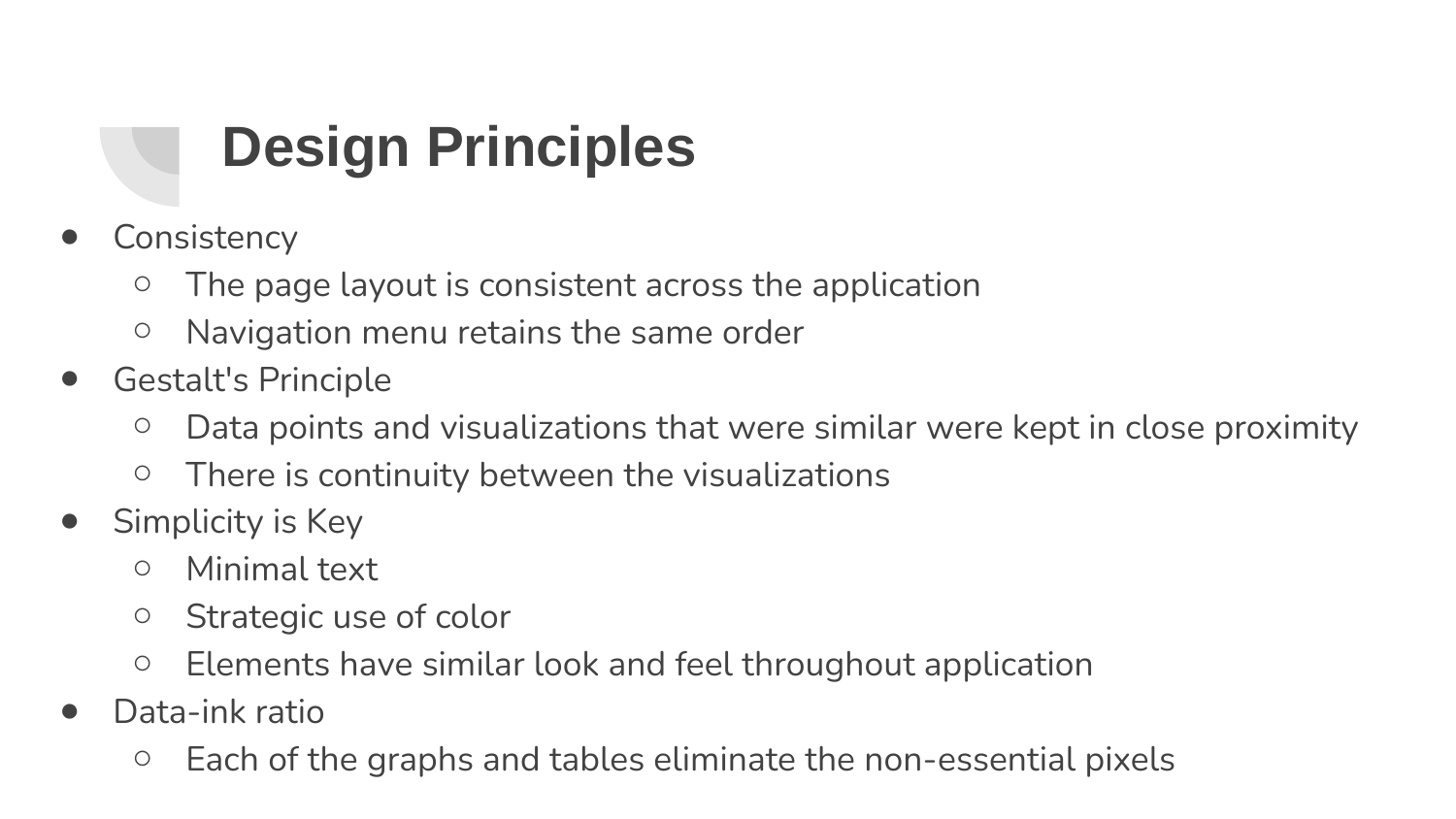

# Design Principles
Consistency
The page layout is consistent across the application
Navigation menu retains the same order
Gestalt's Principle
Data points and visualizations that were similar were kept in close proximity
There is continuity between the visualizations
Simplicity is Key
Minimal text
Strategic use of color
Elements have similar look and feel throughout application
Data-ink ratio
Each of the graphs and tables eliminate the non-essential pixels